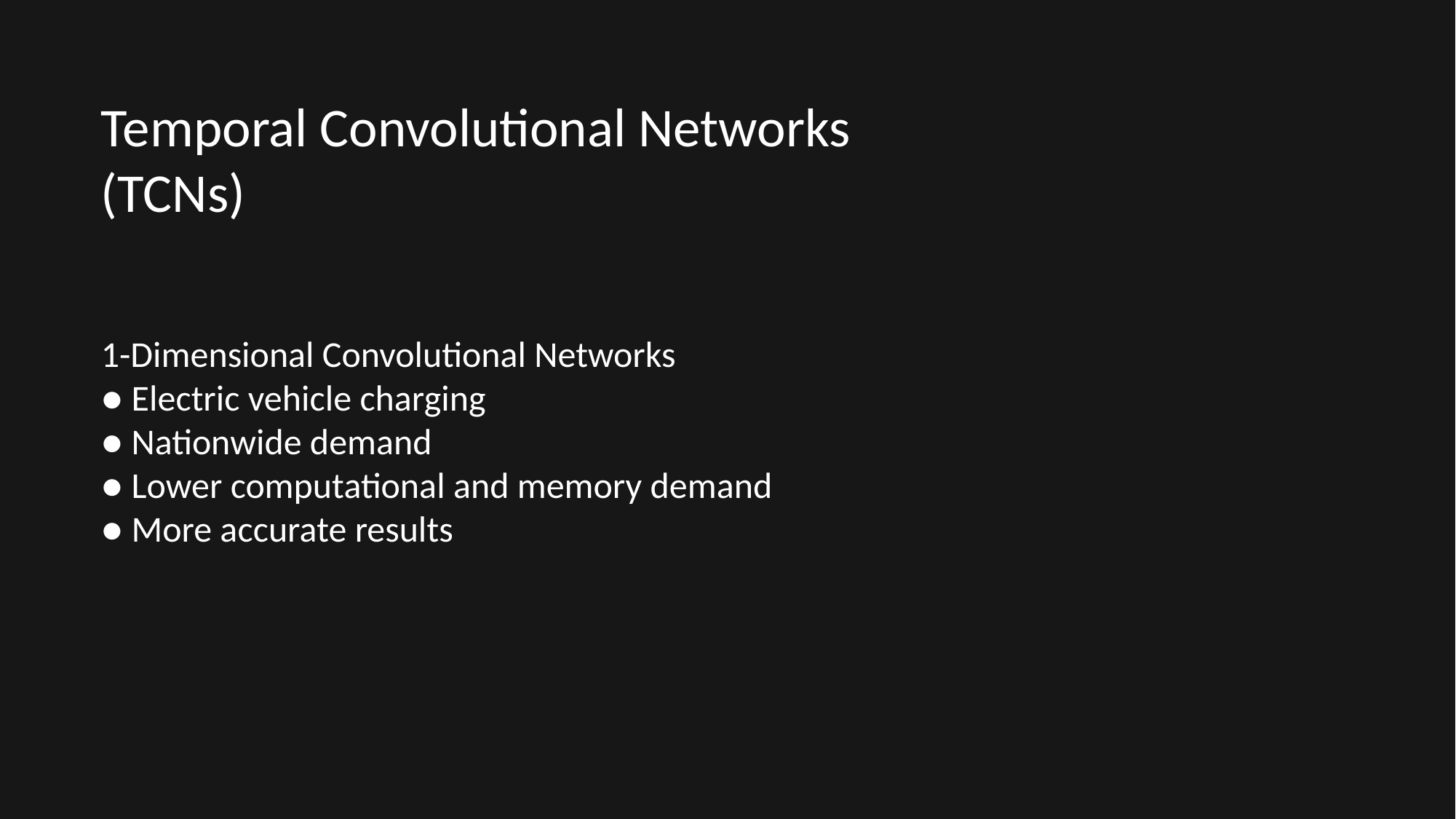

Temporal Convolutional Networks (TCNs)
1-Dimensional Convolutional Networks
● Electric vehicle charging
● Nationwide demand
● Lower computational and memory demand
● More accurate results